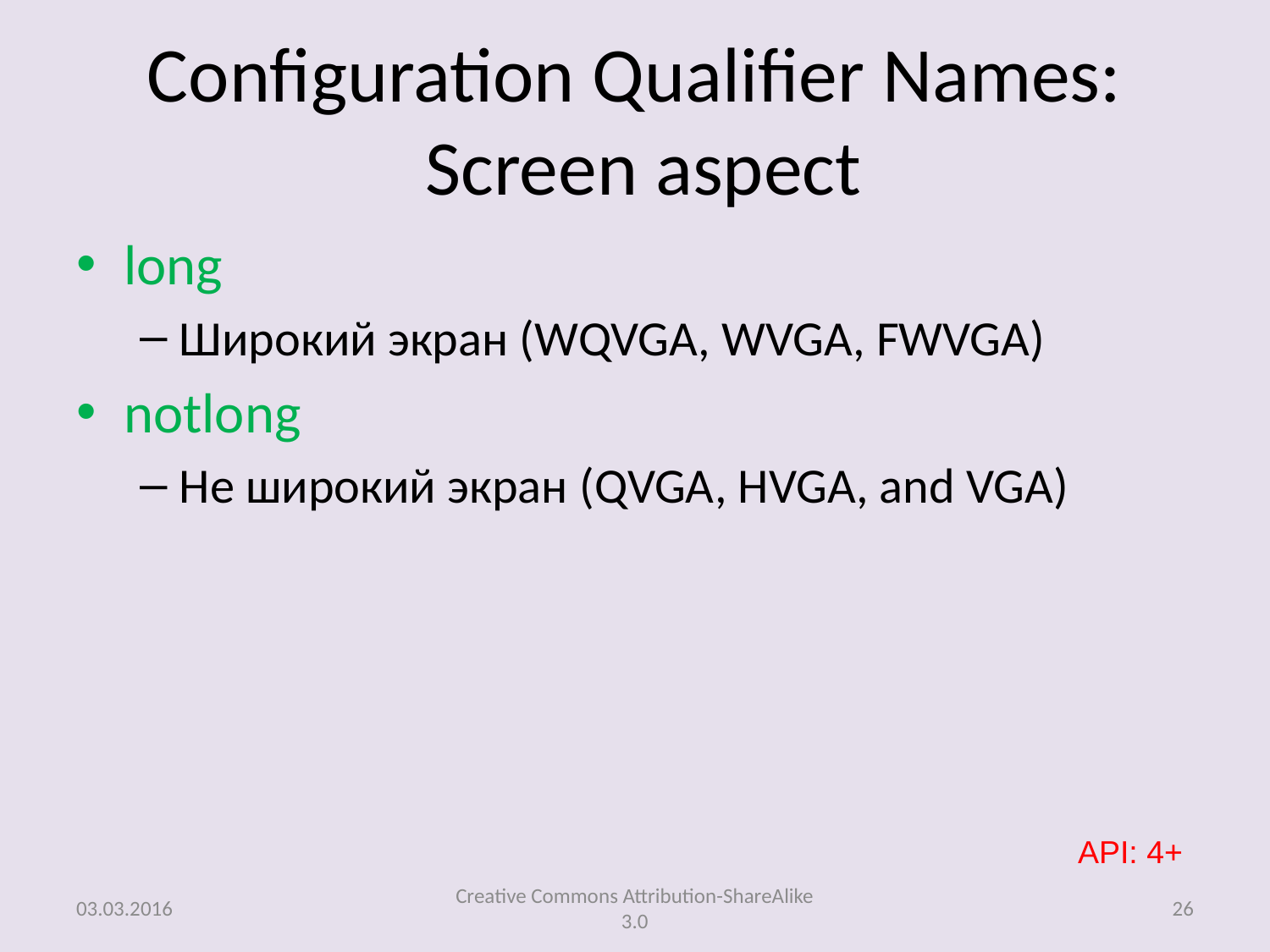

# Configuration Qualifier Names: Screen aspect
long
Широкий экран (WQVGA, WVGA, FWVGA)
notlong
Не широкий экран (QVGA, HVGA, and VGA)
API: 4+
03.03.2016
Creative Commons Attribution-ShareAlike 3.0
26